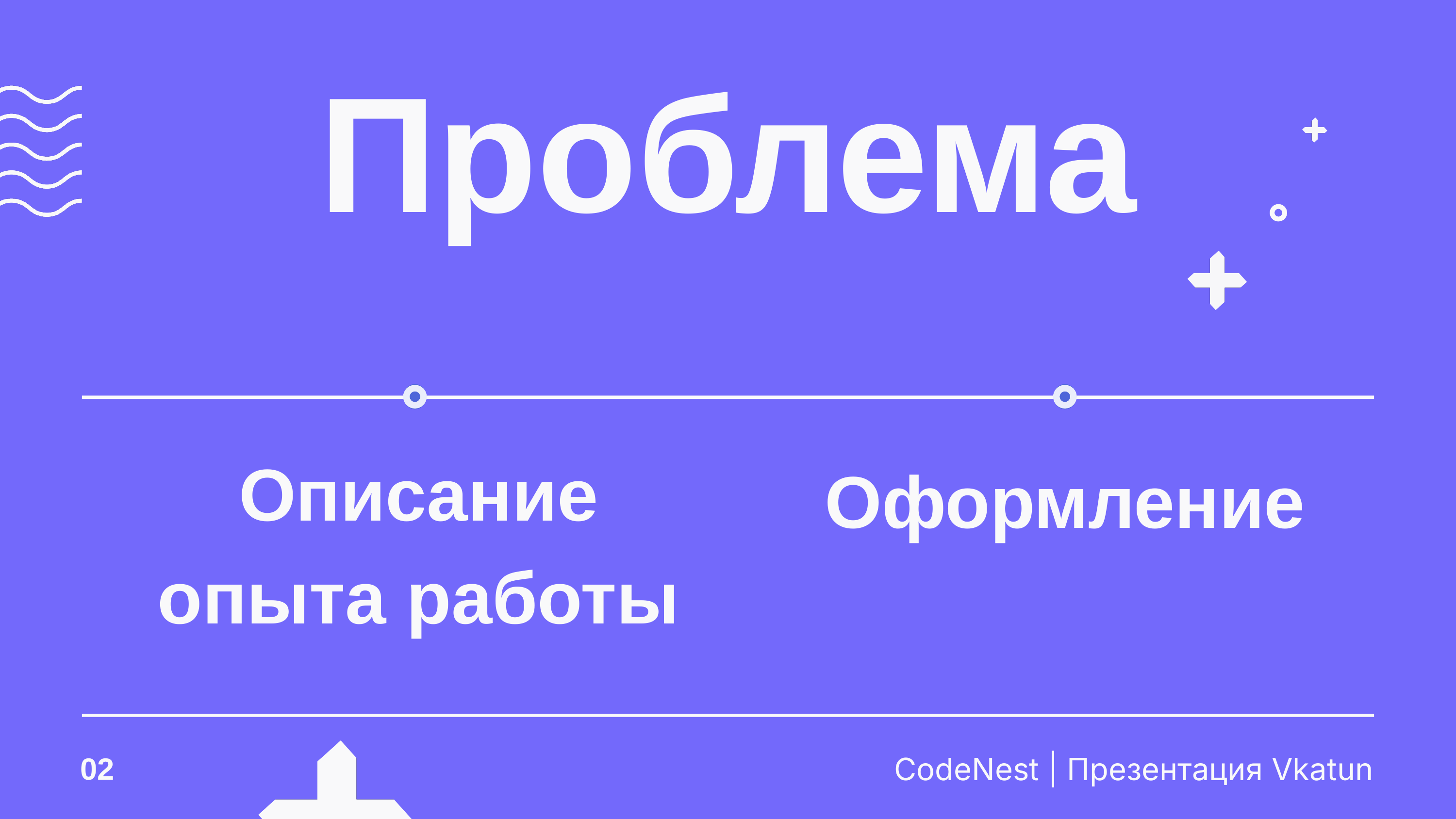

Проблема

Описание опыта работы
Оформление

02
СodeNest | Презентация Vkatun